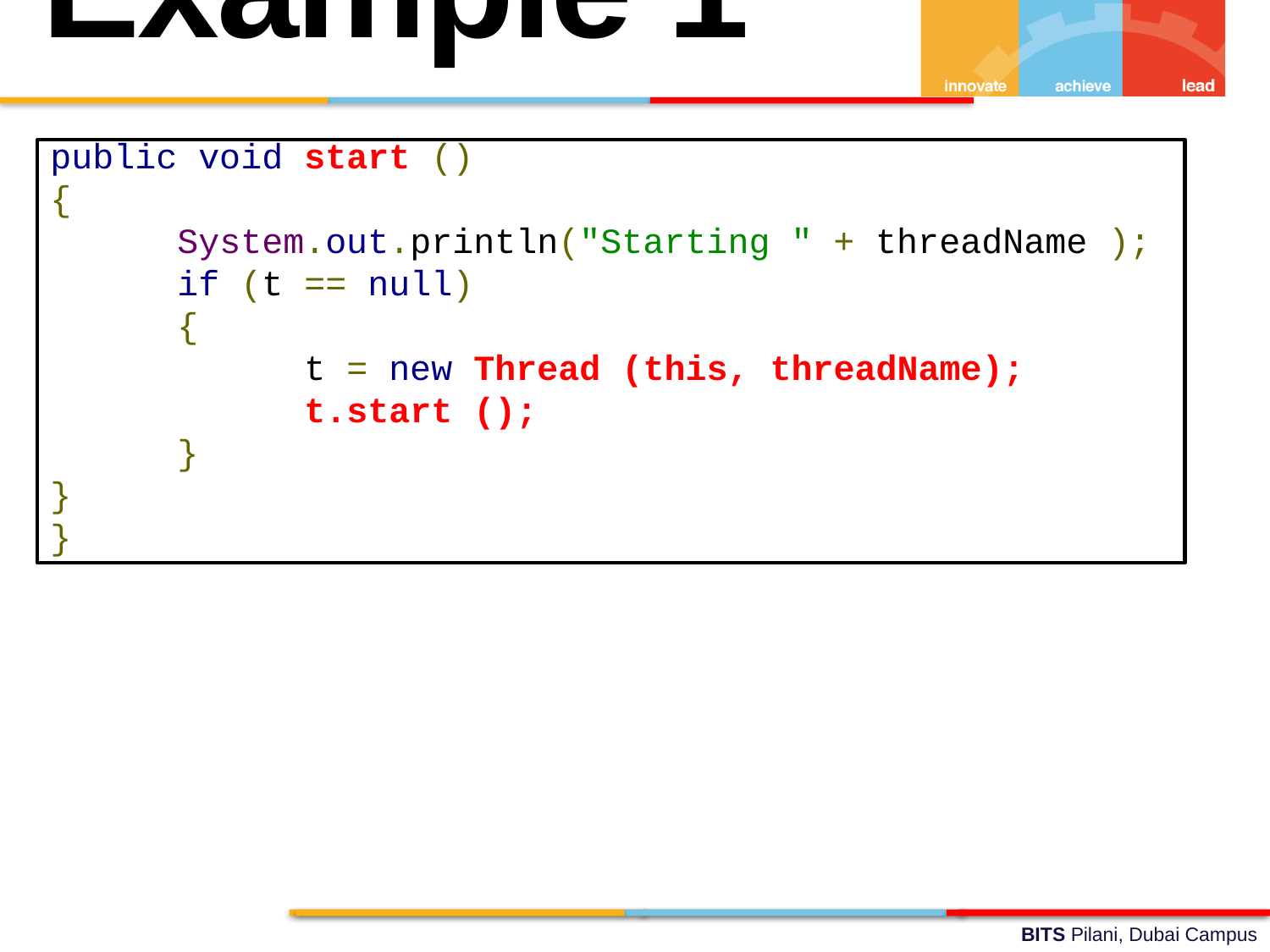

Example 1

public void start ()
{
	System.out.println("Starting " + threadName );
	if (t == null)
	{
		t = new Thread (this, threadName);
		t.start ();
	}
}
}